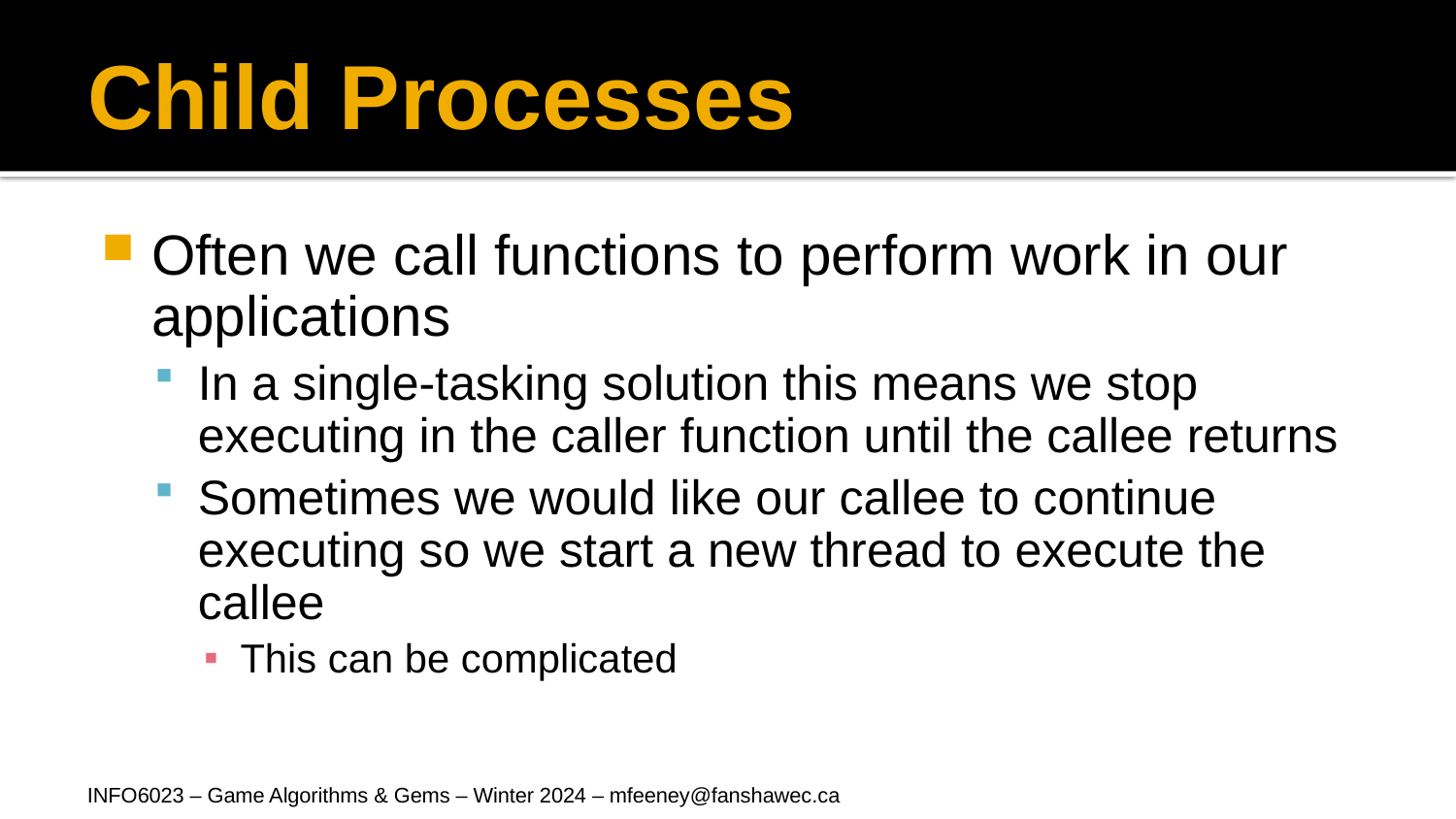

# Child Processes
Often we call functions to perform work in our applications
In a single-tasking solution this means we stop executing in the caller function until the callee returns
Sometimes we would like our callee to continue executing so we start a new thread to execute the callee
This can be complicated